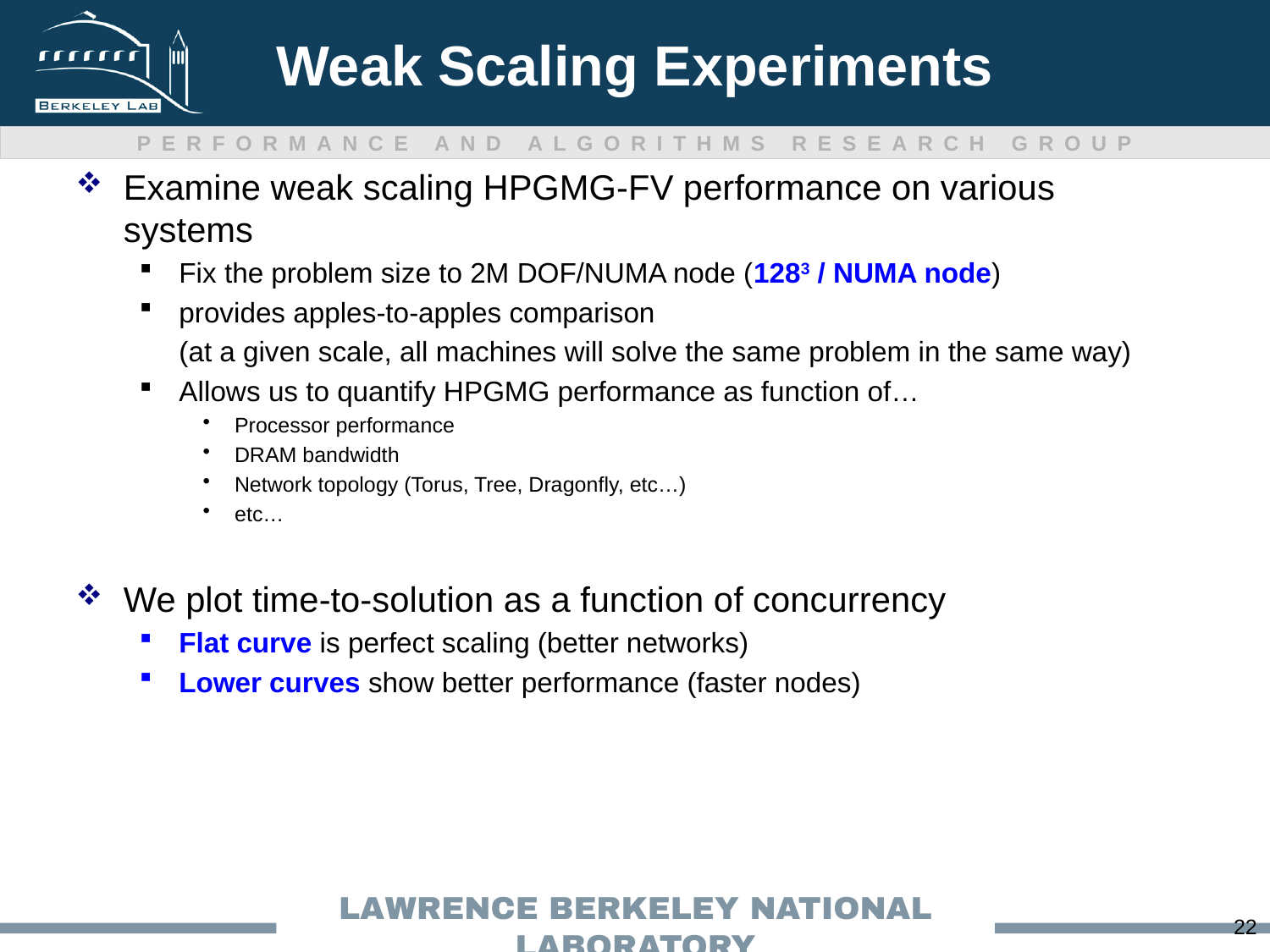

# Weak Scaling Experiments
Examine weak scaling HPGMG-FV performance on various systems
Fix the problem size to 2M DOF/NUMA node (1283 / NUMA node)
provides apples-to-apples comparison
	(at a given scale, all machines will solve the same problem in the same way)
Allows us to quantify HPGMG performance as function of…
Processor performance
DRAM bandwidth
Network topology (Torus, Tree, Dragonfly, etc…)
etc…

We plot time-to-solution as a function of concurrency
Flat curve is perfect scaling (better networks)
Lower curves show better performance (faster nodes)

22